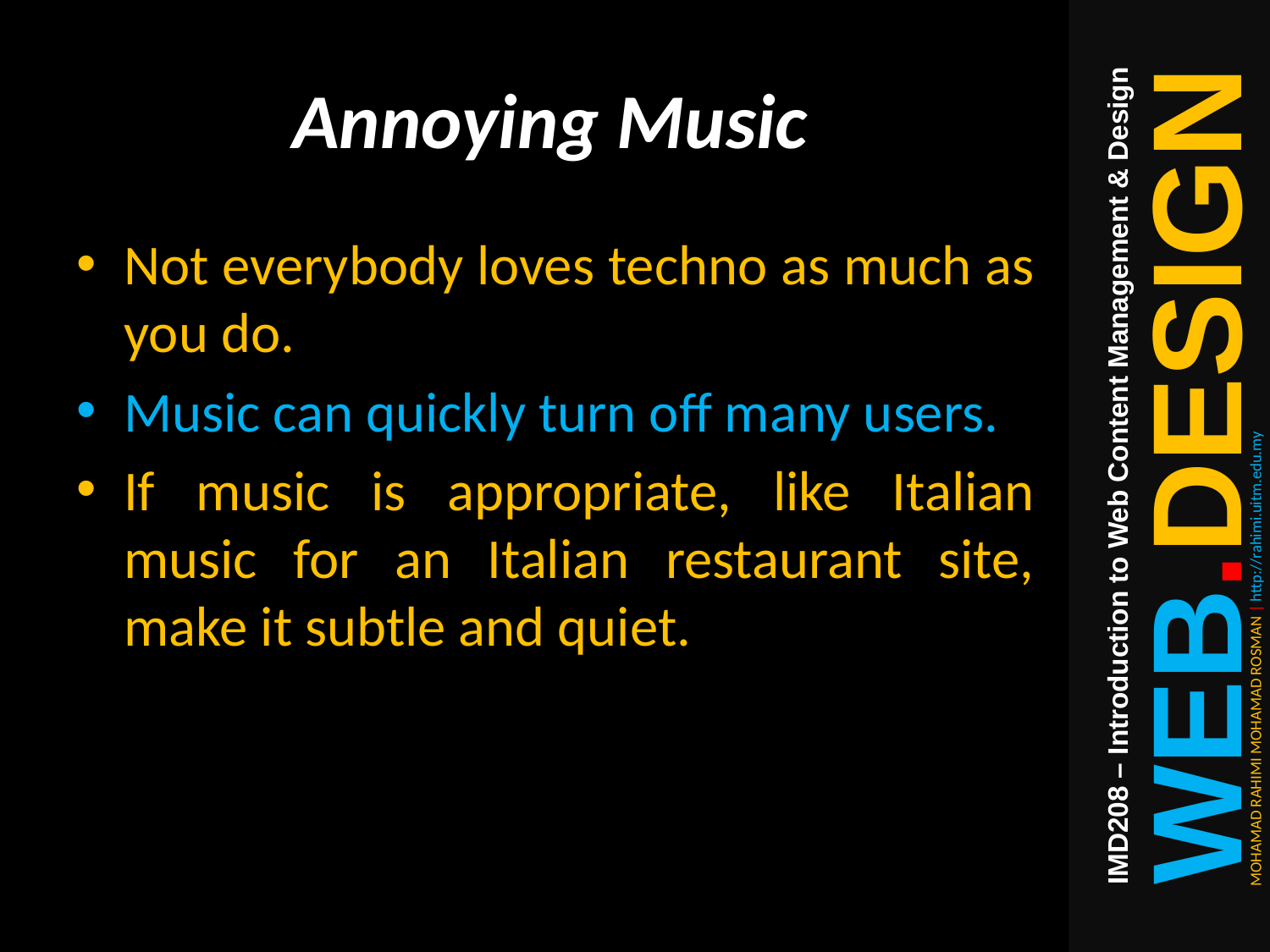

# Annoying Music
Not everybody loves techno as much as you do.
Music can quickly turn off many users.
If music is appropriate, like Italian music for an Italian restaurant site, make it subtle and quiet.